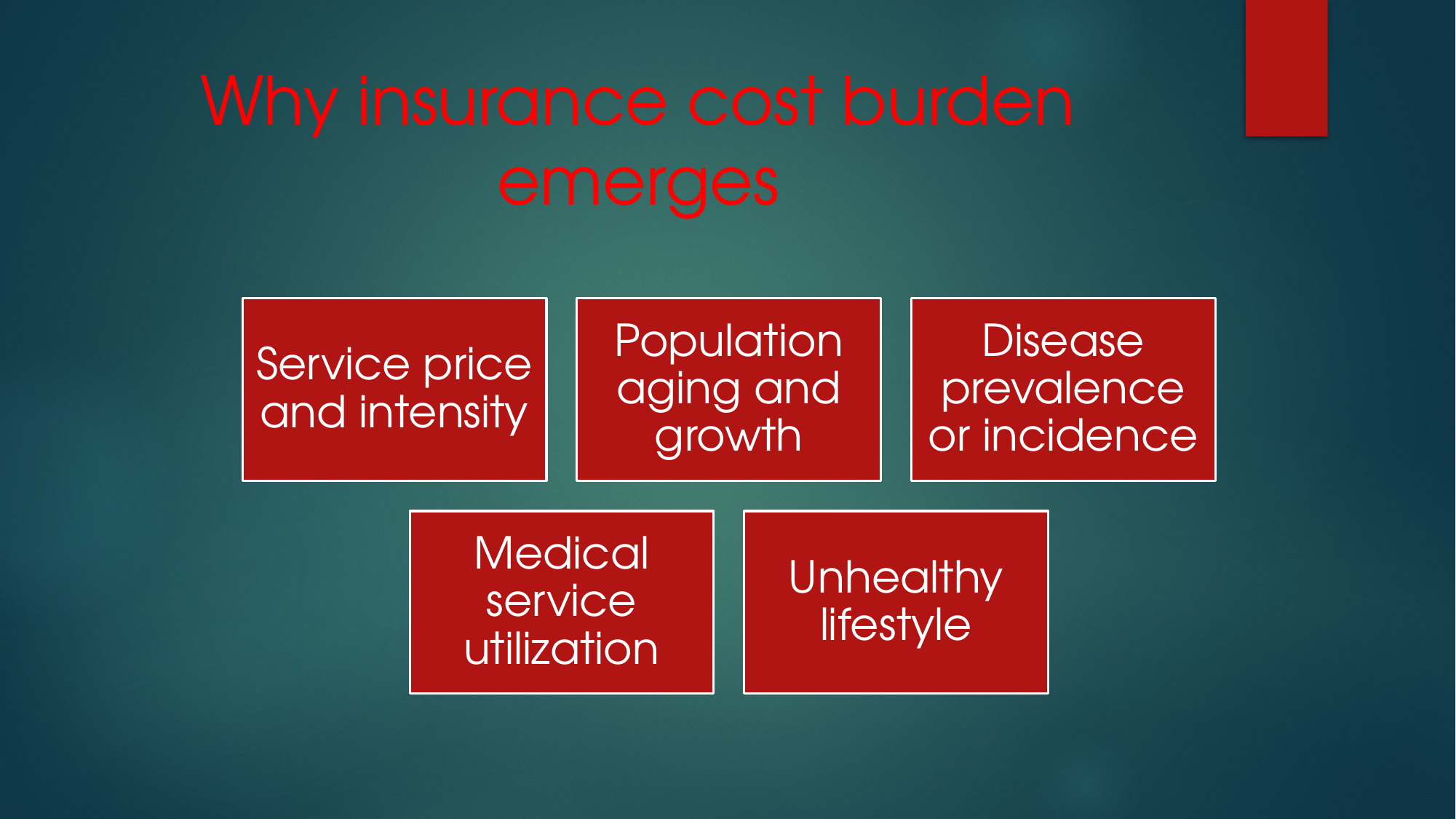

# Why insurance cost burden emerges
Service price and intensity
Population aging and growth
Disease prevalence or incidence
Medical service utilization
Unhealthy lifestyle